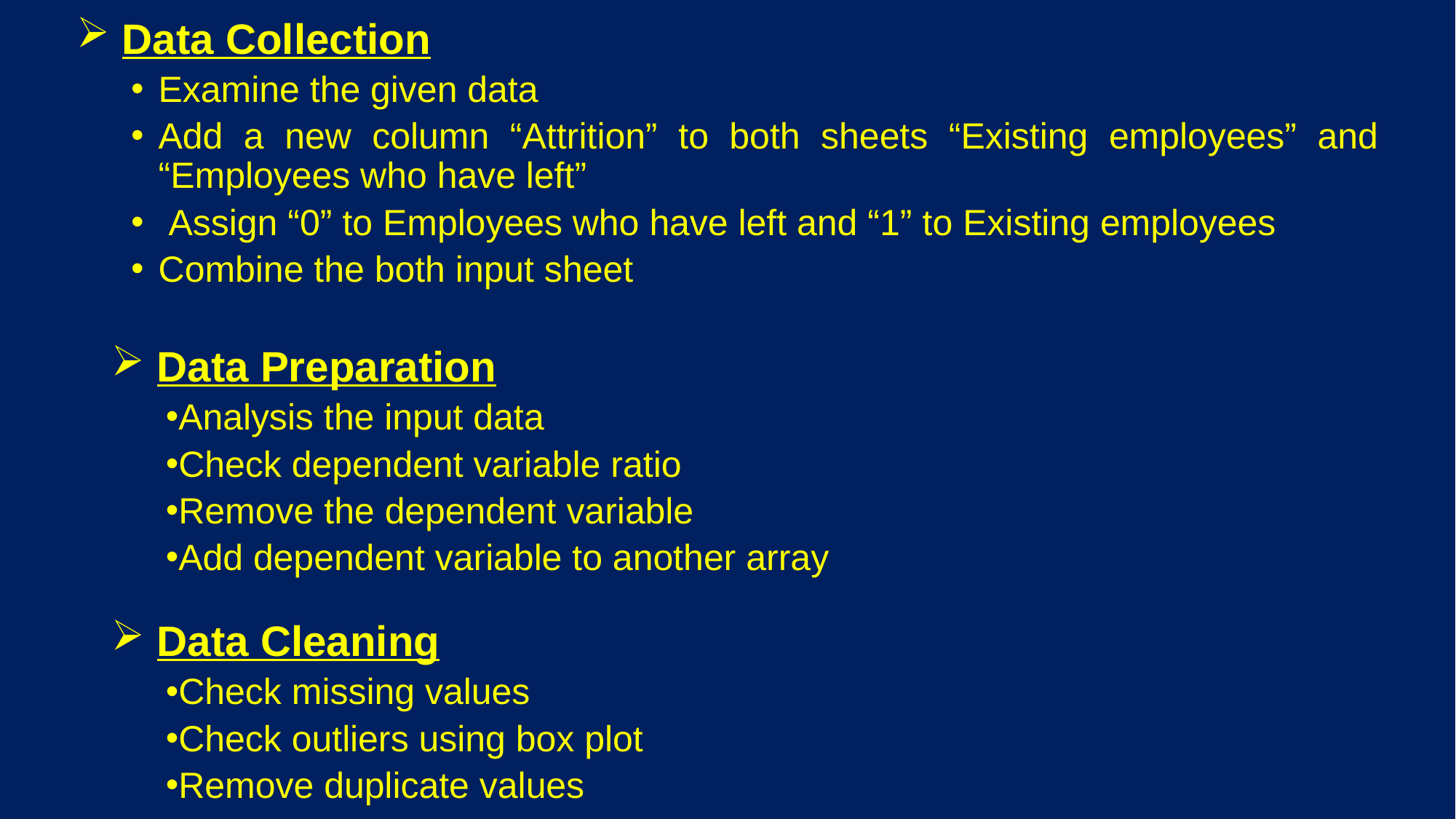

Data Collection
Examine the given data
Add a new column “Attrition” to both sheets “Existing employees” and “Employees who have left”
 Assign “0” to Employees who have left and “1” to Existing employees
Combine the both input sheet

 Data Preparation
Analysis the input data
Check dependent variable ratio
Remove the dependent variable
Add dependent variable to another array

 Data Cleaning
Check missing values
Check outliers using box plot
Remove duplicate values